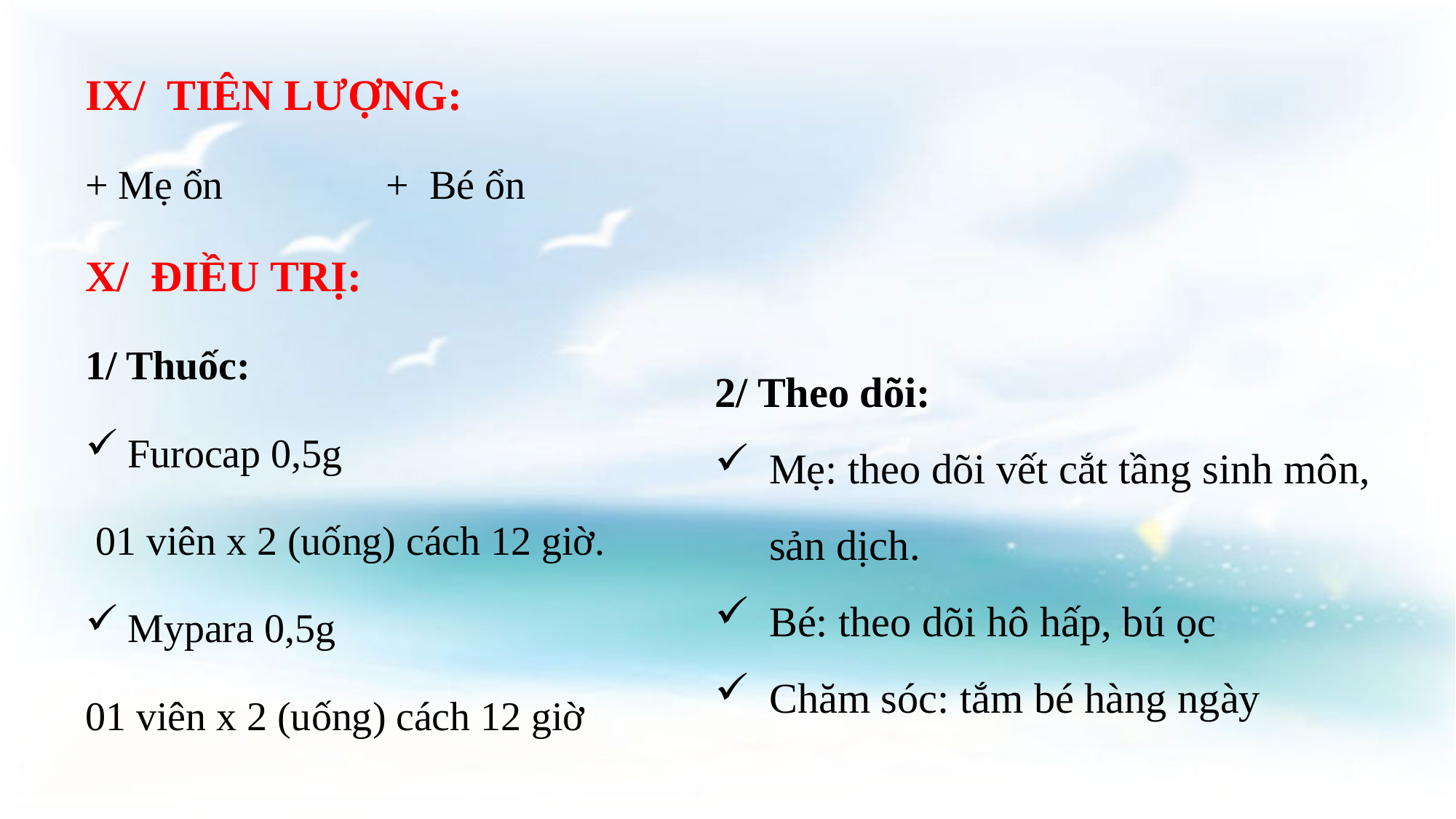

IX/  TIÊN LƯỢNG:
+ Mẹ ổn                +  Bé ổn
X/  ĐIỀU TRỊ:
1/ Thuốc:
 Furocap 0,5g
 01 viên x 2 (uống) cách 12 giờ.
 Mypara 0,5g
01 viên x 2 (uống) cách 12 giờ

2/ Theo dõi:
Mẹ: theo dõi vết cắt tầng sinh môn, sản dịch.
Bé: theo dõi hô hấp, bú ọc
Chăm sóc: tắm bé hàng ngày